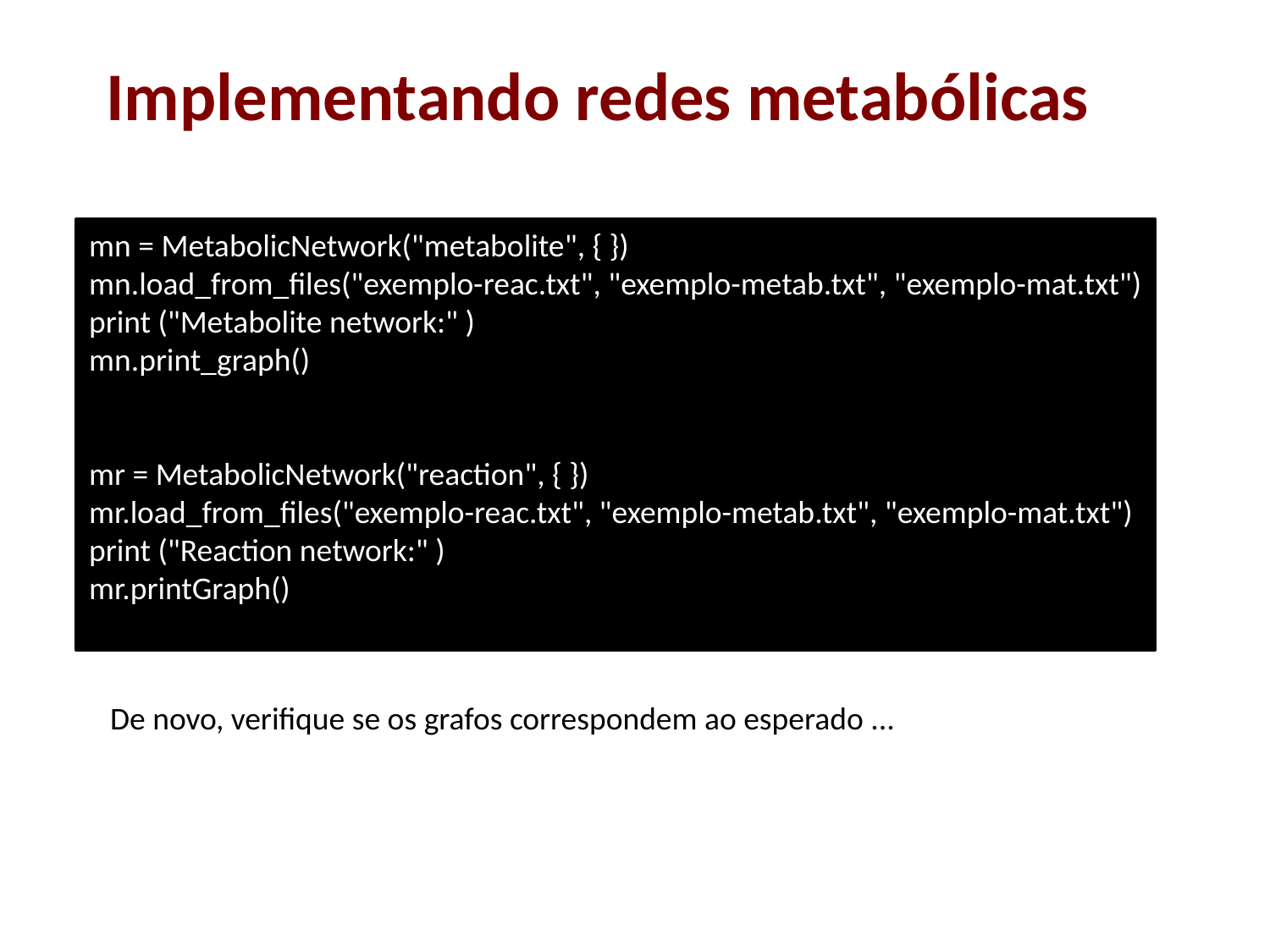

# Implementando redes metabólicas
mn = MetabolicNetwork("metabolite", { })
mn.load_from_files("exemplo-reac.txt", "exemplo-metab.txt", "exemplo-mat.txt")
print ("Metabolite network:" )
mn.print_graph()

mr = MetabolicNetwork("reaction", { })
mr.load_from_files("exemplo-reac.txt", "exemplo-metab.txt", "exemplo-mat.txt")
print ("Reaction network:" )
mr.printGraph()

De novo, verifique se os grafos correspondem ao esperado ...